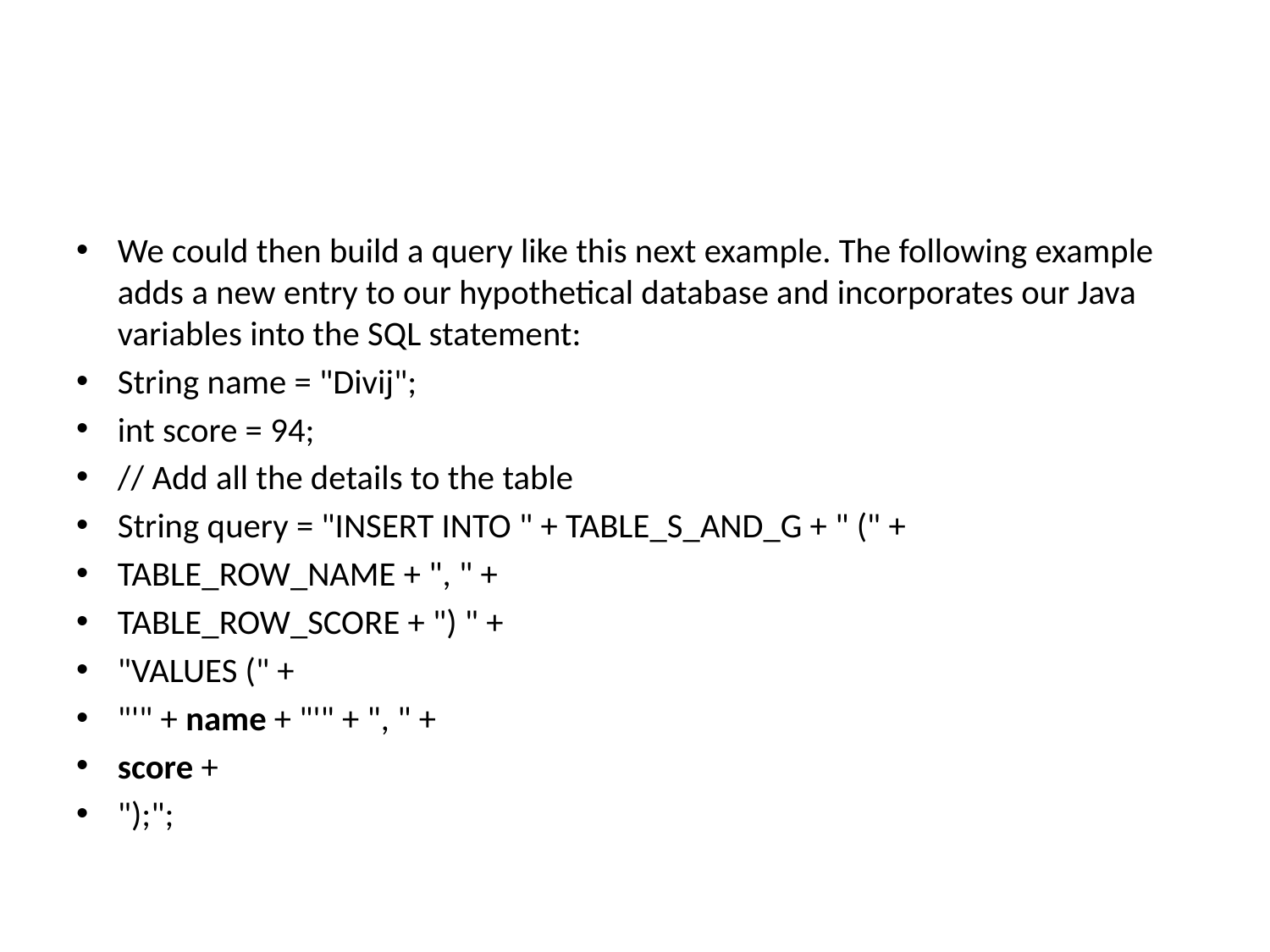

#
We could then build a query like this next example. The following example adds a new entry to our hypothetical database and incorporates our Java variables into the SQL statement:
String name = "Divij";
int score = 94;
// Add all the details to the table
String query = "INSERT INTO " + TABLE_S_AND_G + " (" +
TABLE_ROW_NAME + ", " +
TABLE_ROW_SCORE + ") " +
"VALUES (" +
"'" + name + "'" + ", " +
score +
");";